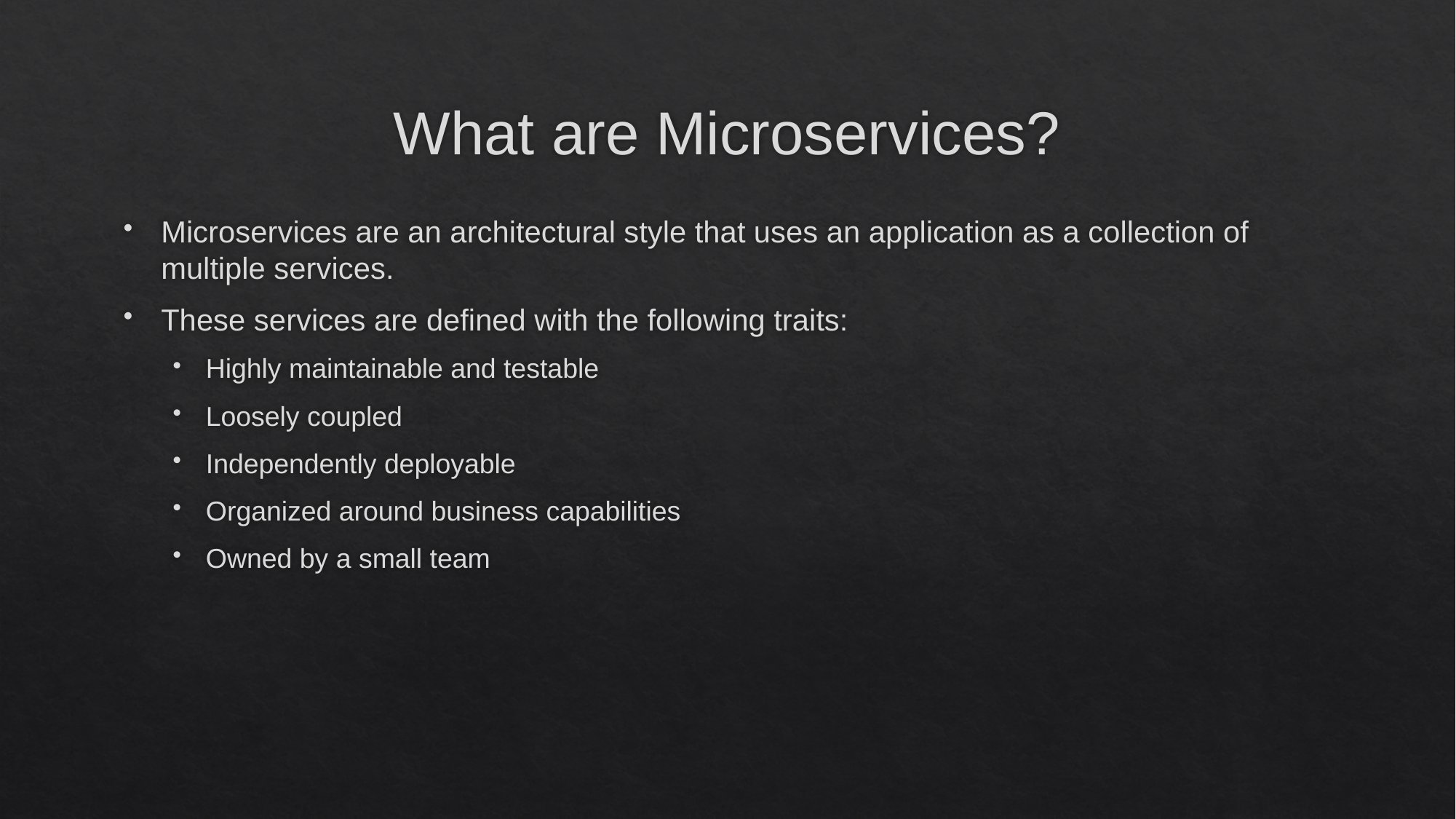

# What are Microservices?
Microservices are an architectural style that uses an application as a collection of multiple services.
These services are defined with the following traits:
Highly maintainable and testable
Loosely coupled
Independently deployable
Organized around business capabilities
Owned by a small team